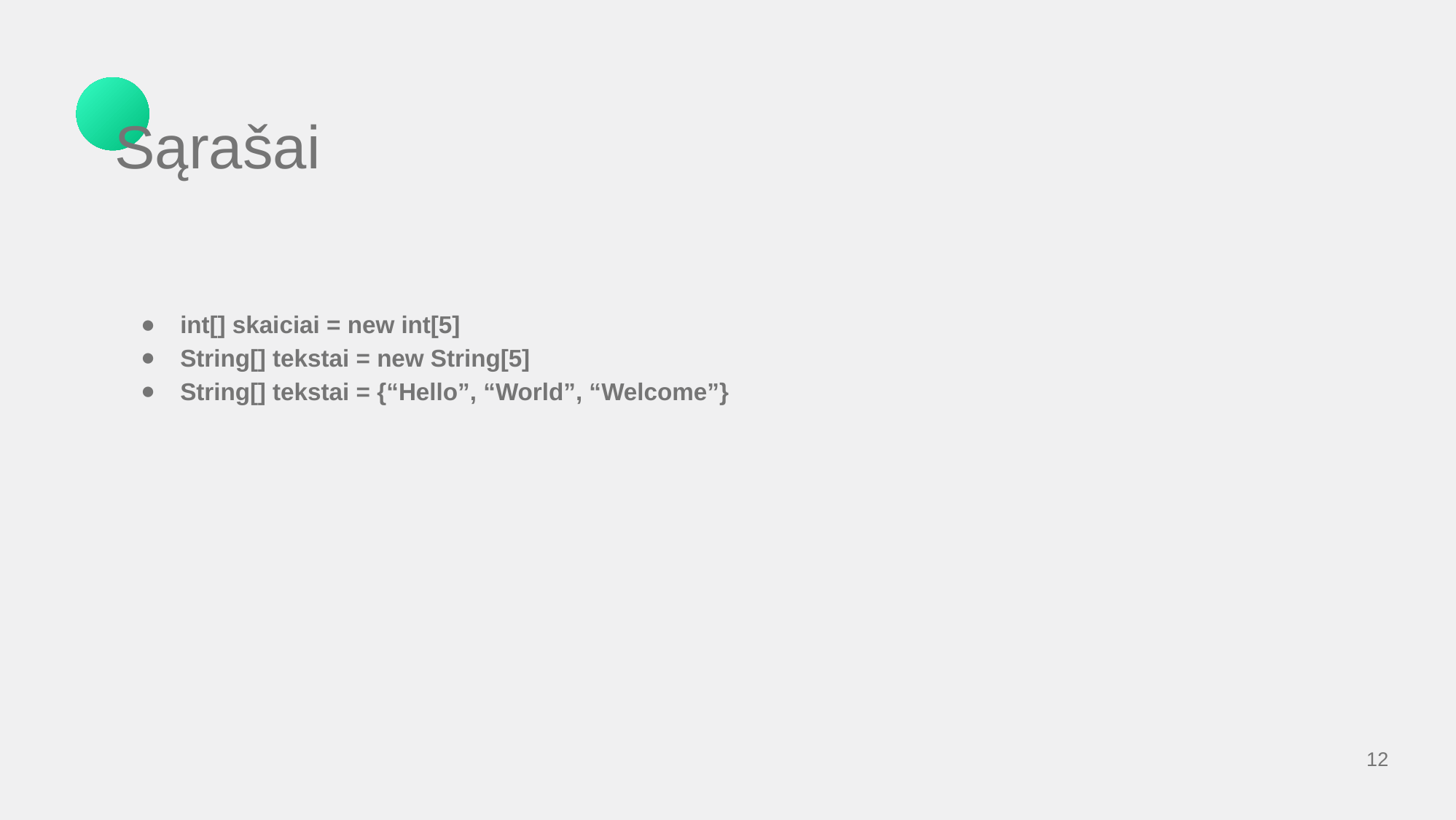

Sąrašai
int[] skaiciai = new int[5]
String[] tekstai = new String[5]
String[] tekstai = {“Hello”, “World”, “Welcome”}
12
#